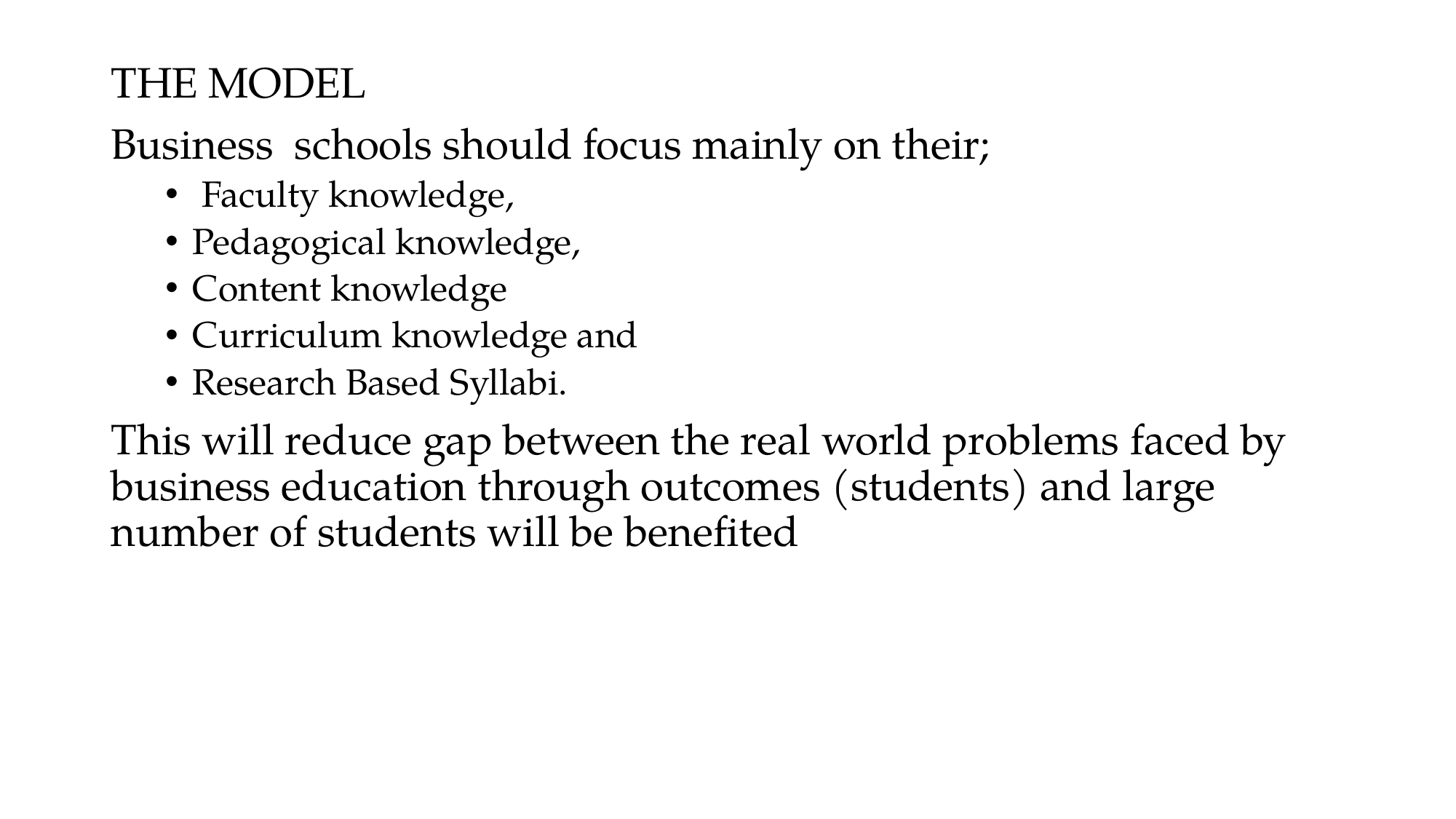

THE MODEL
Business  schools should focus mainly on their;
 Faculty knowledge,
Pedagogical knowledge,
Content knowledge
Curriculum knowledge and
Research Based Syllabi.
This will reduce gap between the real world problems faced by business education through outcomes (students) and large number of students will be benefited
|  |  |
| --- | --- |
|  |  |